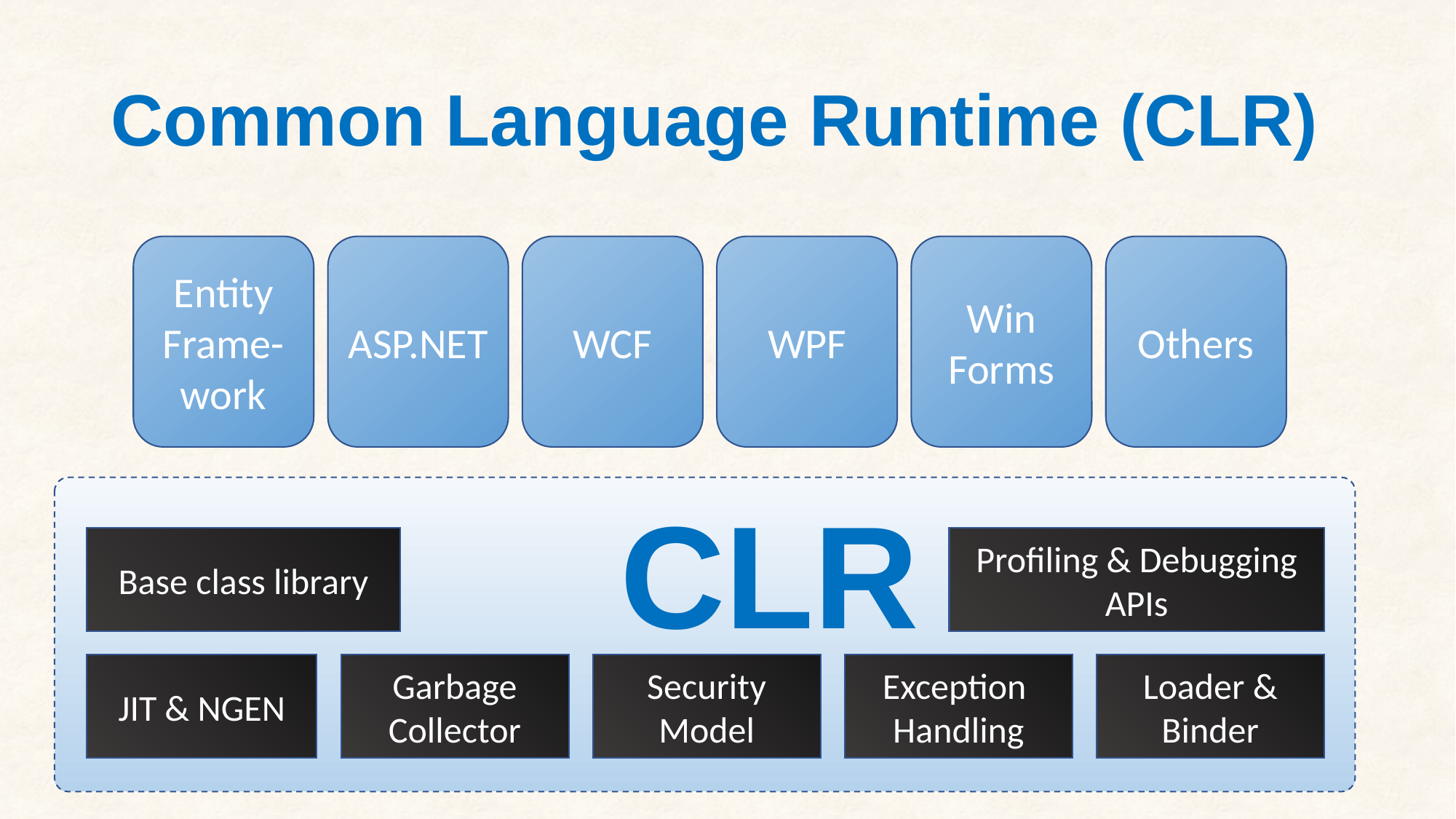

# Common Language Runtime (CLR)
Entity
Frame-work
ASP.NET
WCF
WPF
Win
Forms
Others

CLR
Base class library
Profiling & Debugging
APIs
JIT & NGEN
Garbage
Collector
Security
Model
Exception
Handling
Loader &
Binder
7